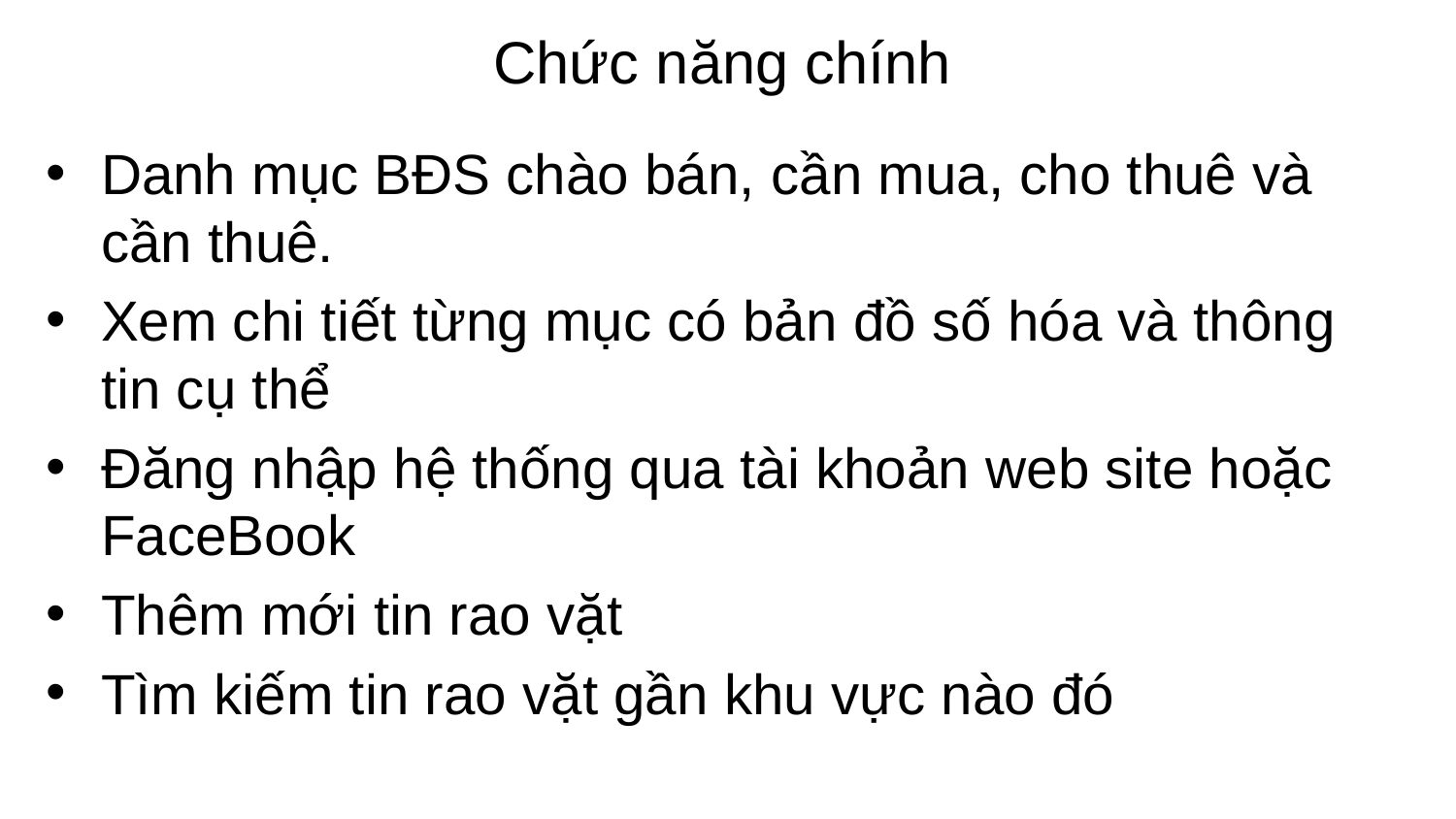

# Chức năng chính
Danh mục BĐS chào bán, cần mua, cho thuê và cần thuê.
Xem chi tiết từng mục có bản đồ số hóa và thông tin cụ thể
Đăng nhập hệ thống qua tài khoản web site hoặc FaceBook
Thêm mới tin rao vặt
Tìm kiếm tin rao vặt gần khu vực nào đó